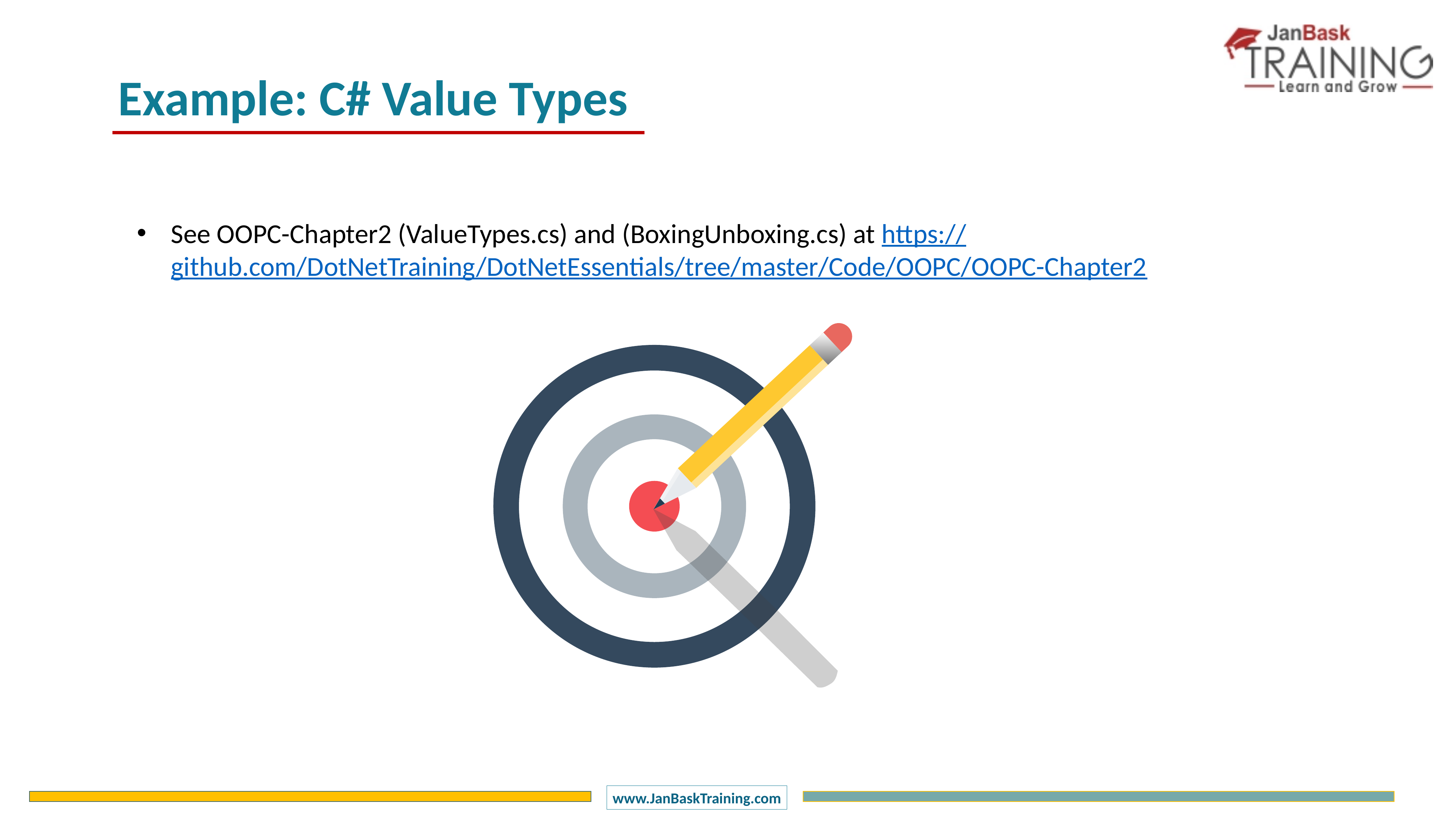

Example: C# Value Types
See OOPC-Chapter2 (ValueTypes.cs) and (BoxingUnboxing.cs) at https://github.com/DotNetTraining/DotNetEssentials/tree/master/Code/OOPC/OOPC-Chapter2